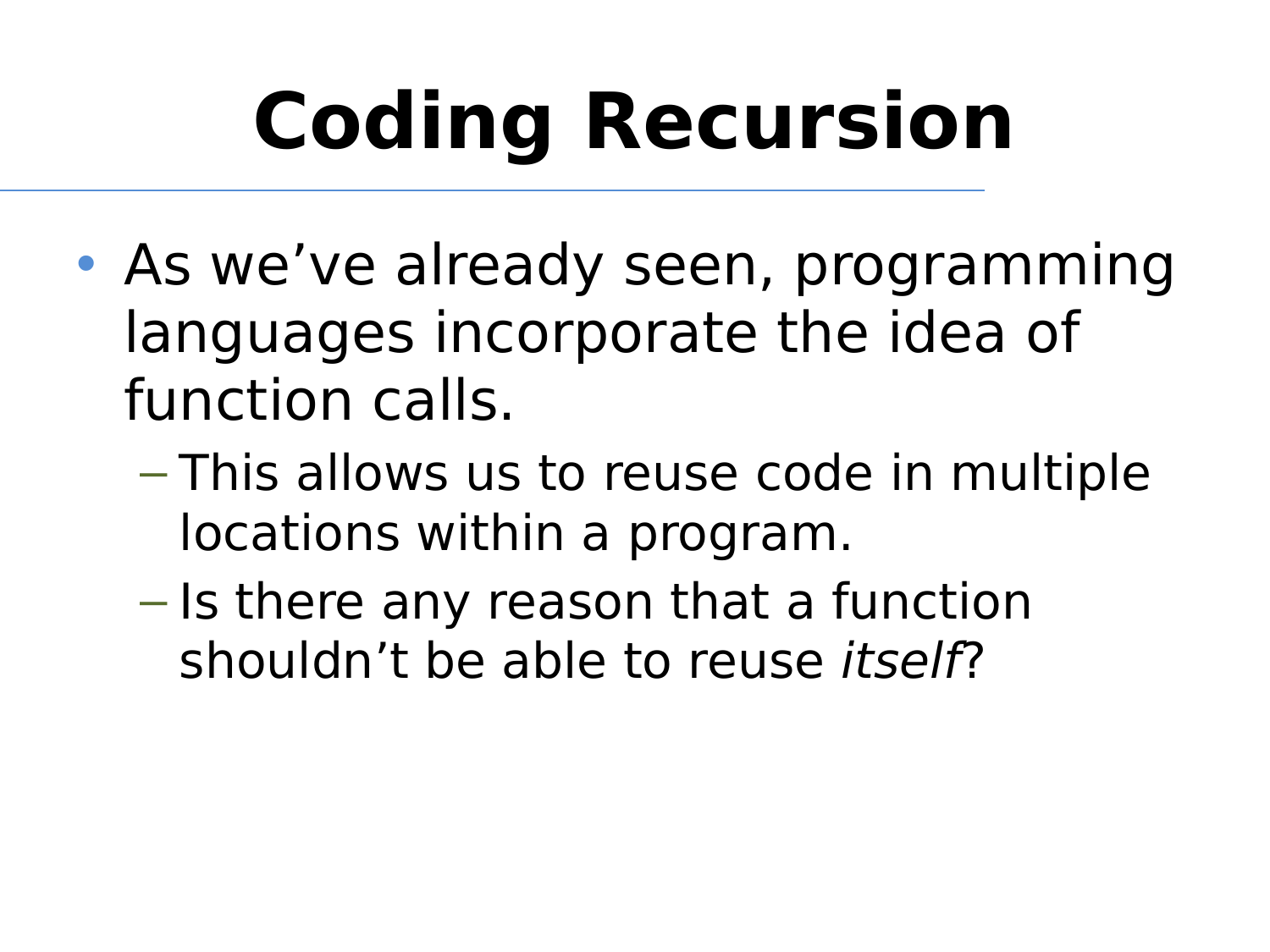

# Coding Recursion
As we’ve already seen, programming languages incorporate the idea of function calls.
This allows us to reuse code in multiple locations within a program.
Is there any reason that a function shouldn’t be able to reuse itself?